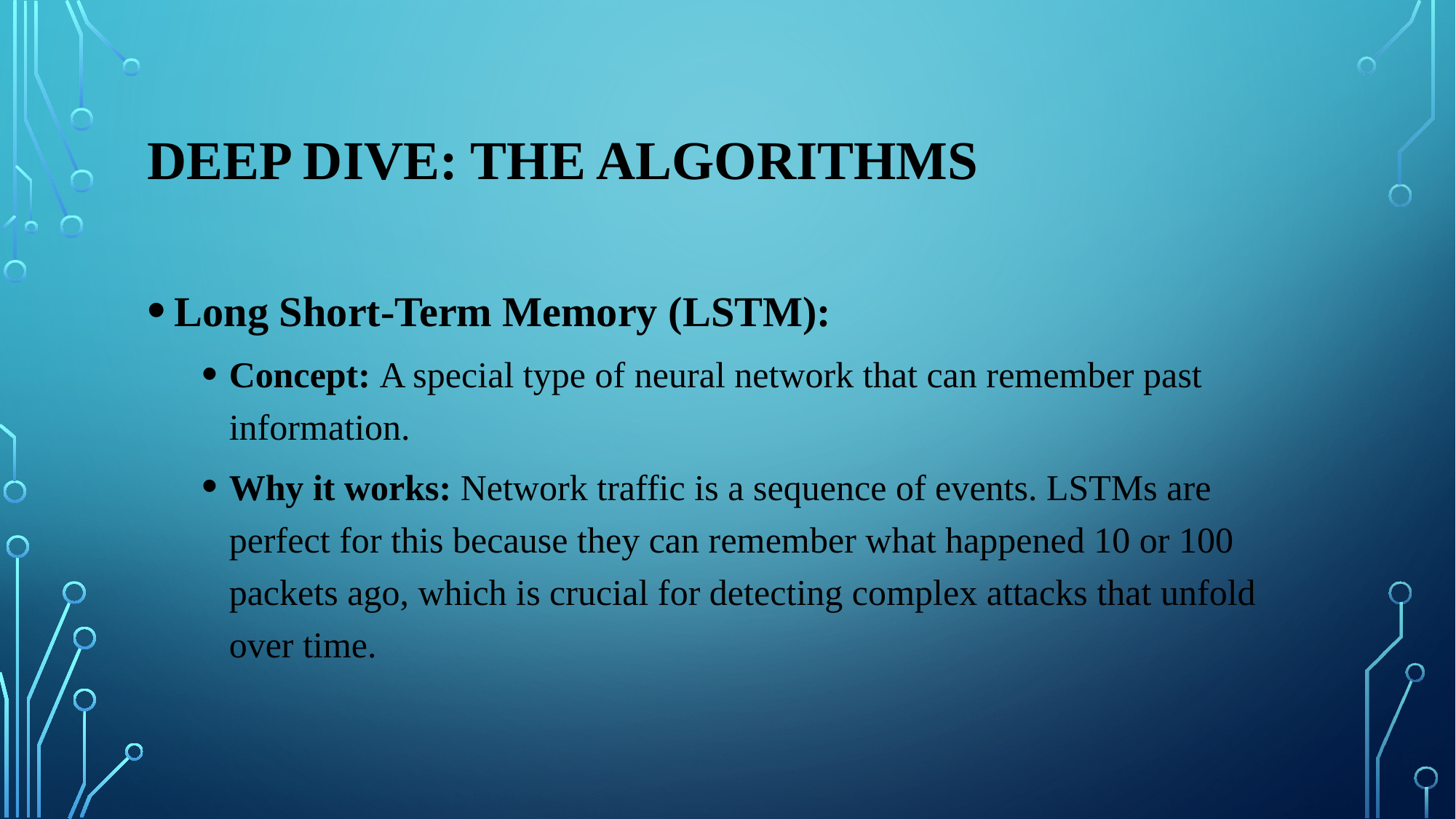

# Deep Dive: The Algorithms
Long Short-Term Memory (LSTM):
Concept: A special type of neural network that can remember past information.
Why it works: Network traffic is a sequence of events. LSTMs are perfect for this because they can remember what happened 10 or 100 packets ago, which is crucial for detecting complex attacks that unfold over time.